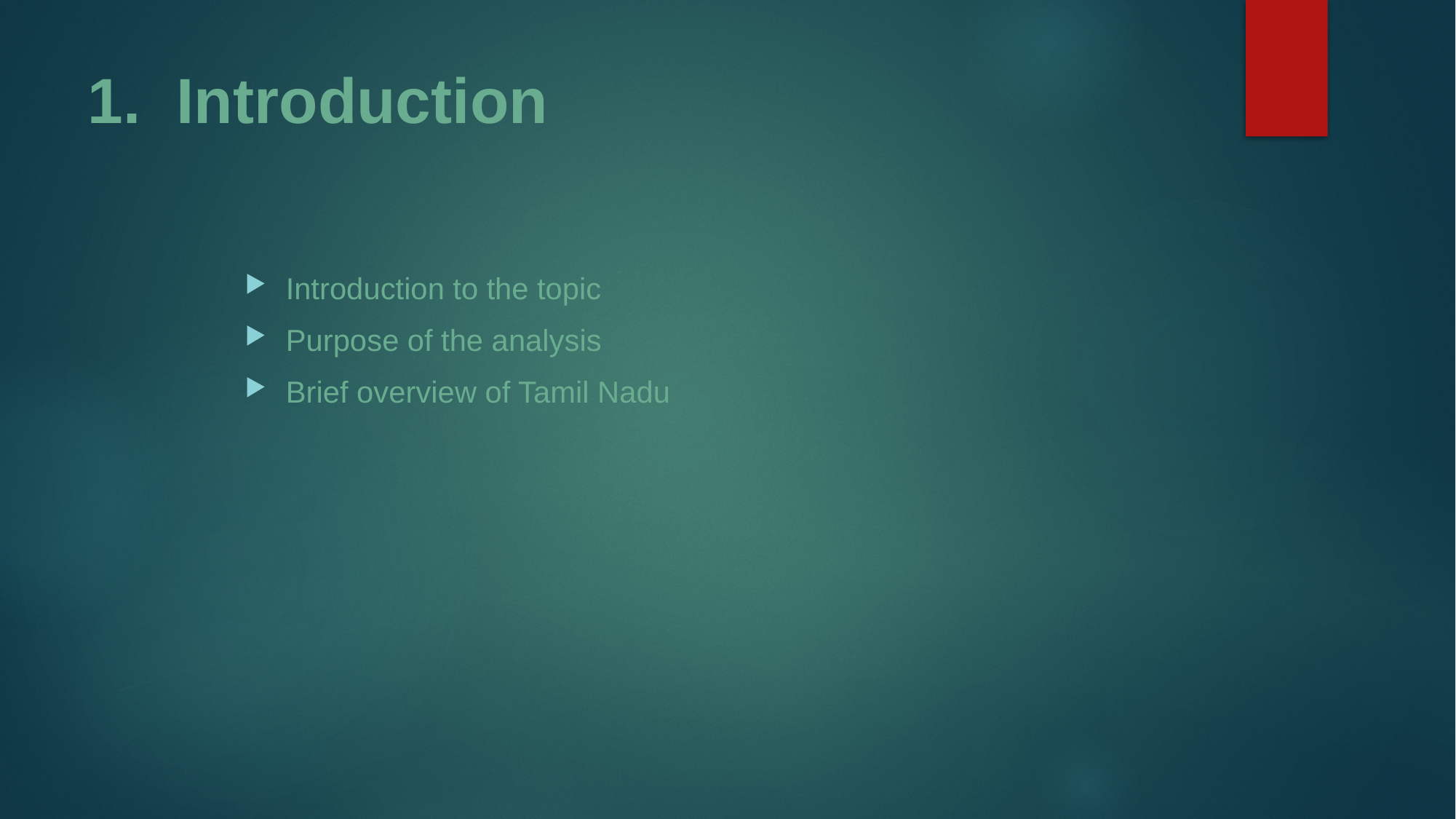

# Introduction
Introduction to the topic
Purpose of the analysis
Brief overview of Tamil Nadu